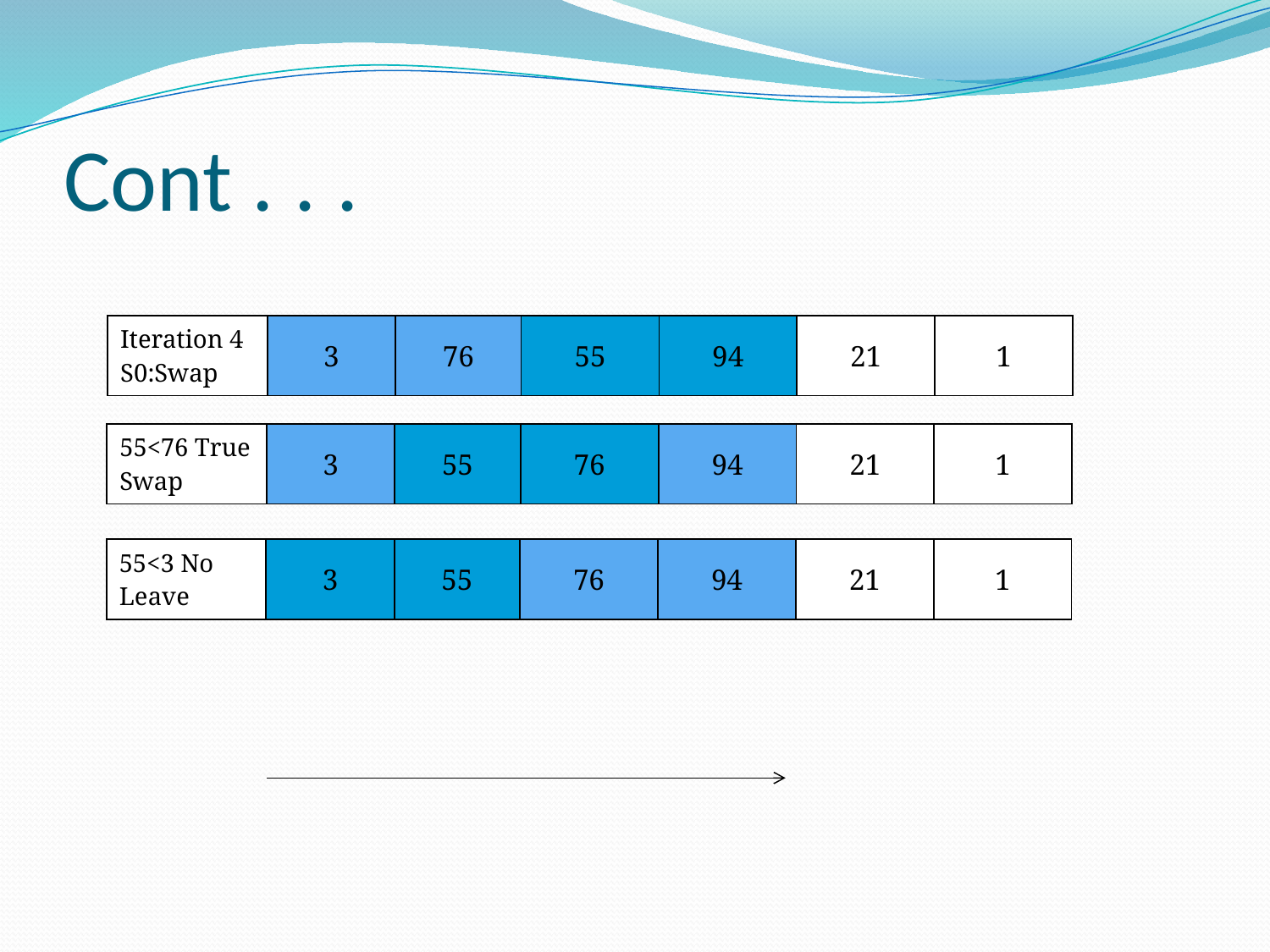

# Cont . . .
| Iteration 4 S0:Swap | 3 | 76 | 55 | 94 | 21 | 1 |
| --- | --- | --- | --- | --- | --- | --- |
| 55<76 True Swap | 3 | 55 | 76 | 94 | 21 | 1 |
| --- | --- | --- | --- | --- | --- | --- |
| 55<3 No Leave | 3 | 55 | 76 | 94 | 21 | 1 |
| --- | --- | --- | --- | --- | --- | --- |